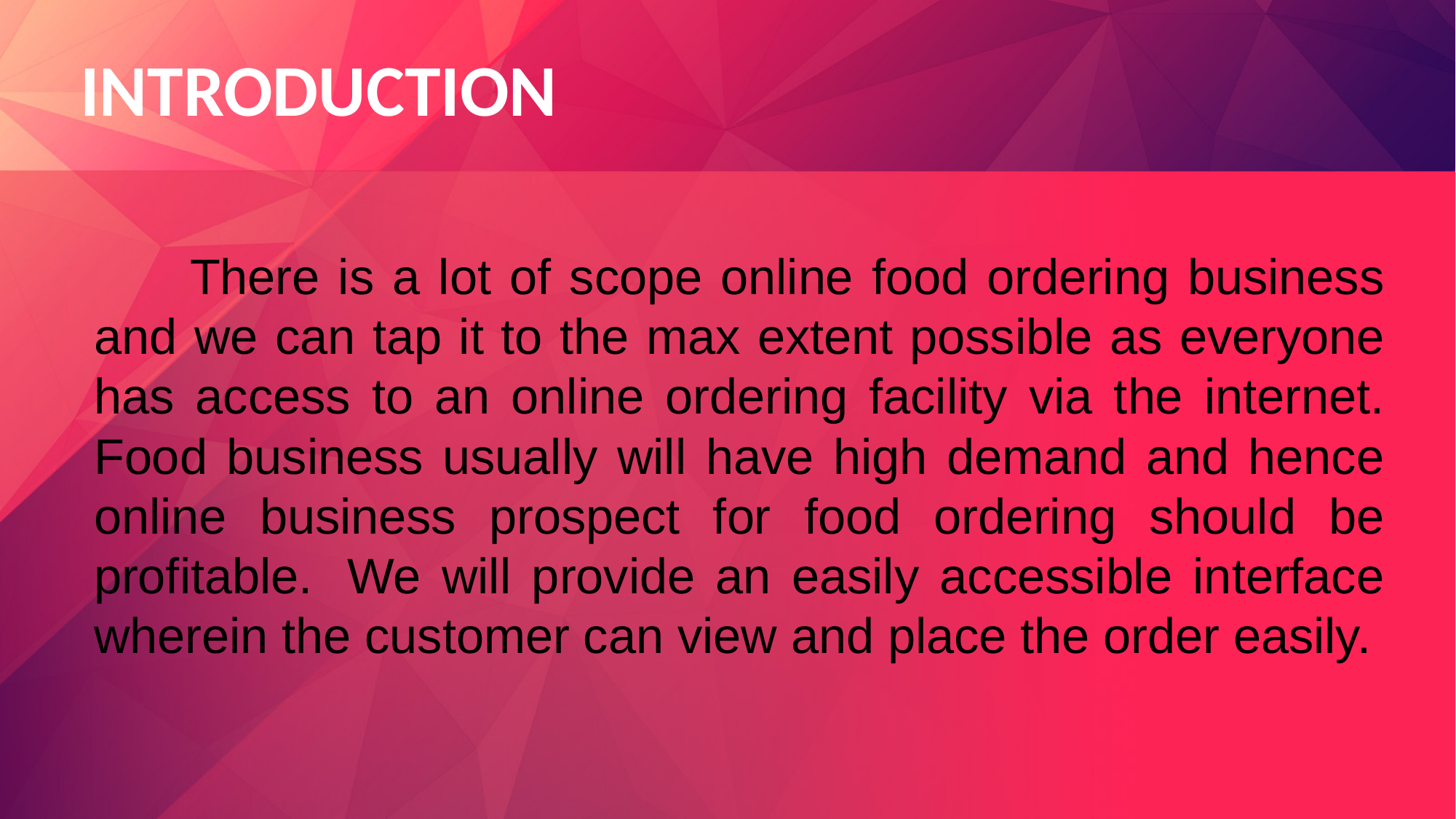

# INTRODUCTION
	There is a lot of scope online food ordering business and we can tap it to the max extent possible as everyone has access to an online ordering facility via the internet. Food business usually will have high demand and hence online business prospect for food ordering should be profitable.  We will provide an easily accessible interface wherein the customer can view and place the order easily.